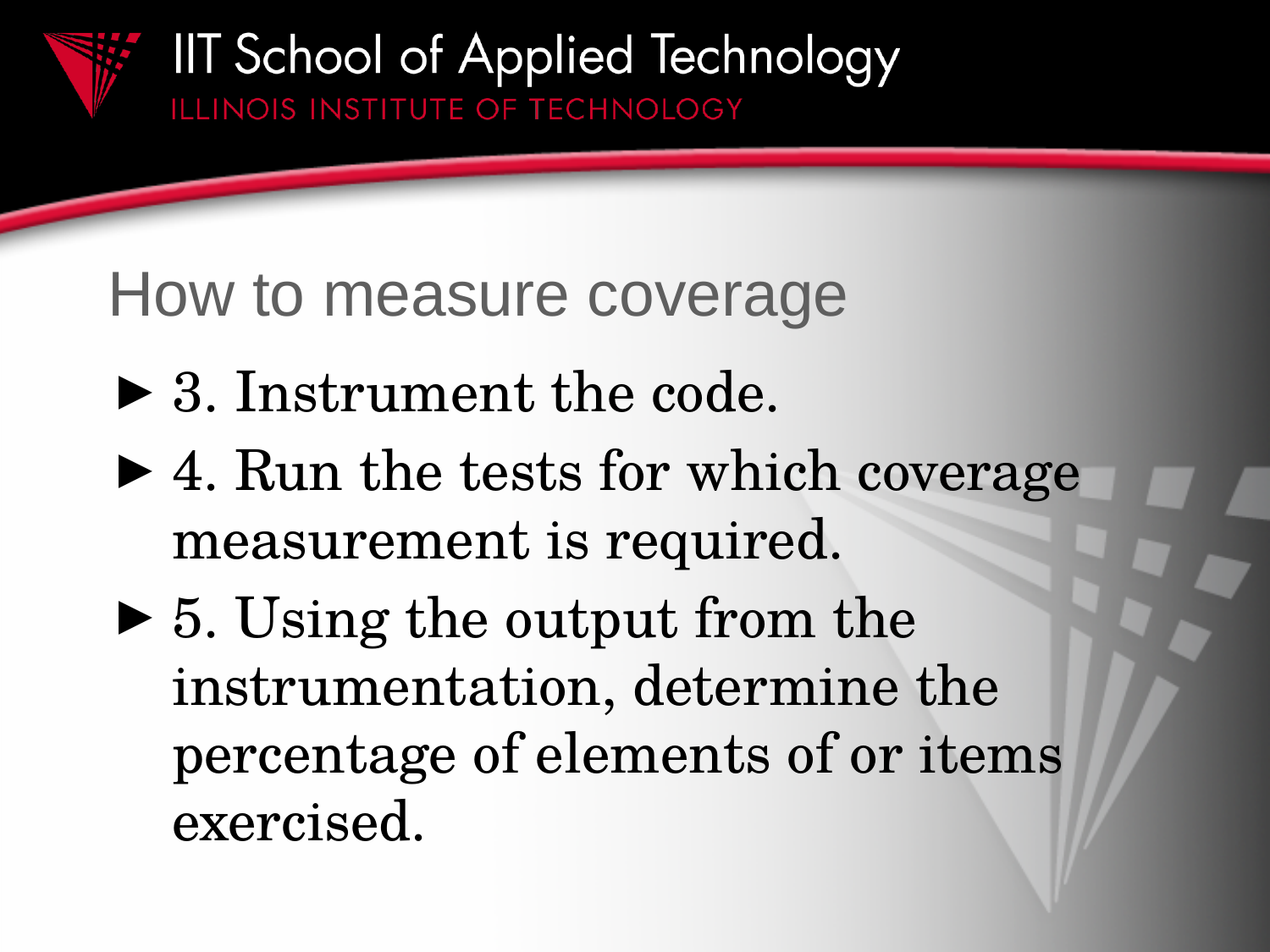

# How to measure coverage
3. Instrument the code.
4. Run the tests for which coverage measurement is required.
5. Using the output from the instrumentation, determine the percentage of elements of or items exercised.